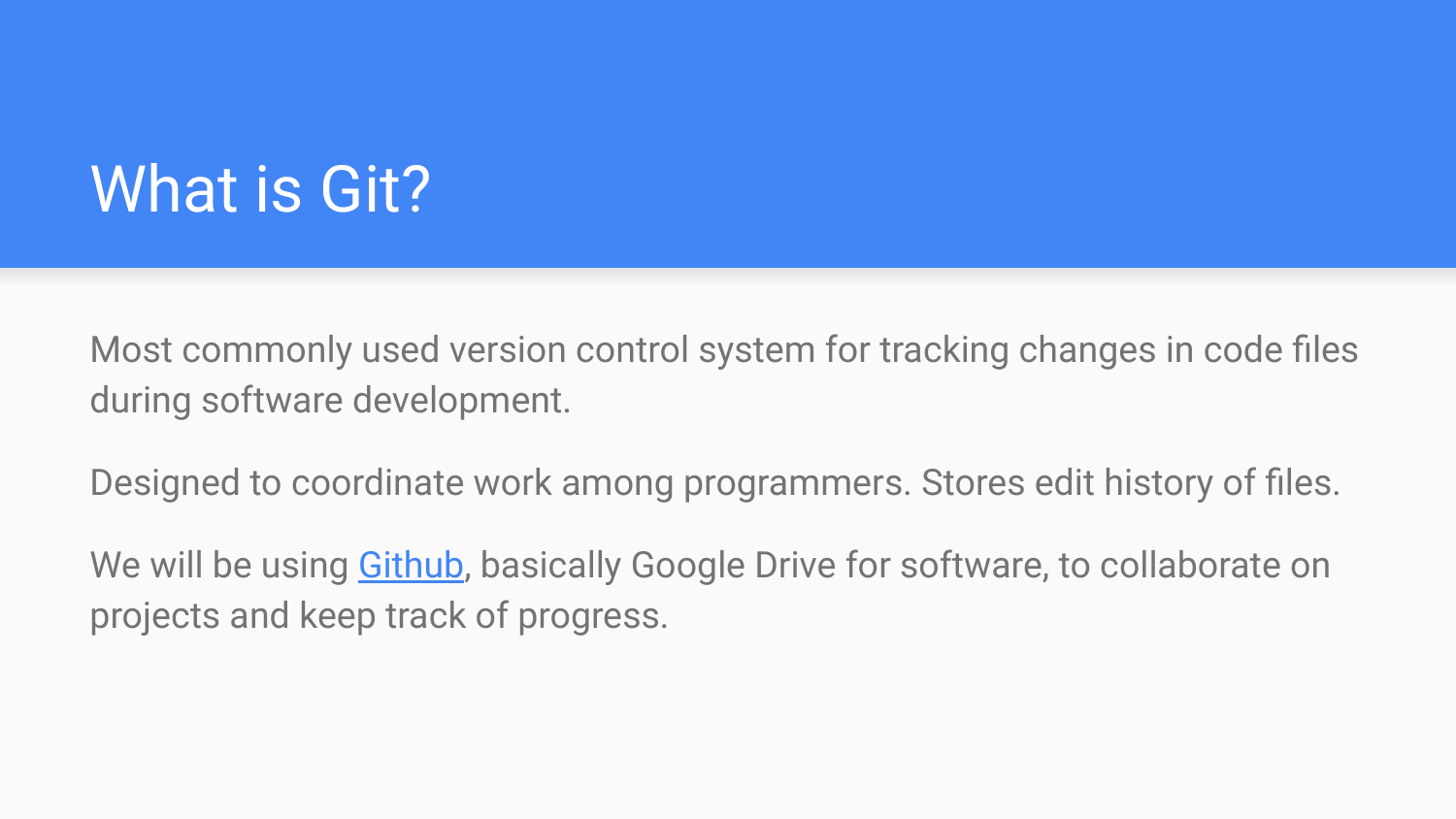

# What is Git?
Most commonly used version control system for tracking changes in code files during software development.
Designed to coordinate work among programmers. Stores edit history of files.
We will be using Github, basically Google Drive for software, to collaborate on projects and keep track of progress.